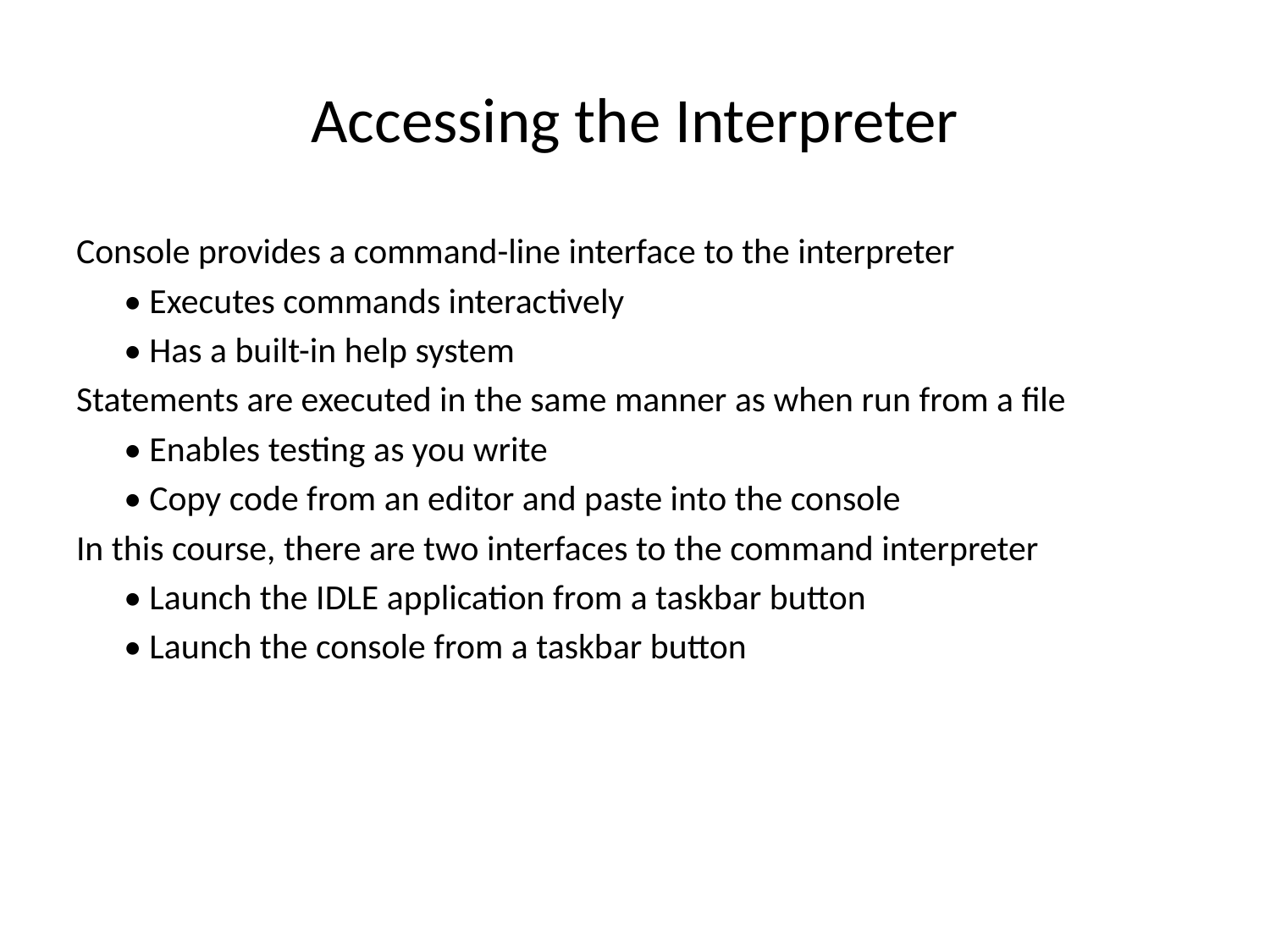

# Accessing the Interpreter
Console provides a command-line interface to the interpreter
	• Executes commands interactively
	• Has a built-in help system
Statements are executed in the same manner as when run from a file
	• Enables testing as you write
	• Copy code from an editor and paste into the console
In this course, there are two interfaces to the command interpreter
	• Launch the IDLE application from a taskbar button
	• Launch the console from a taskbar button